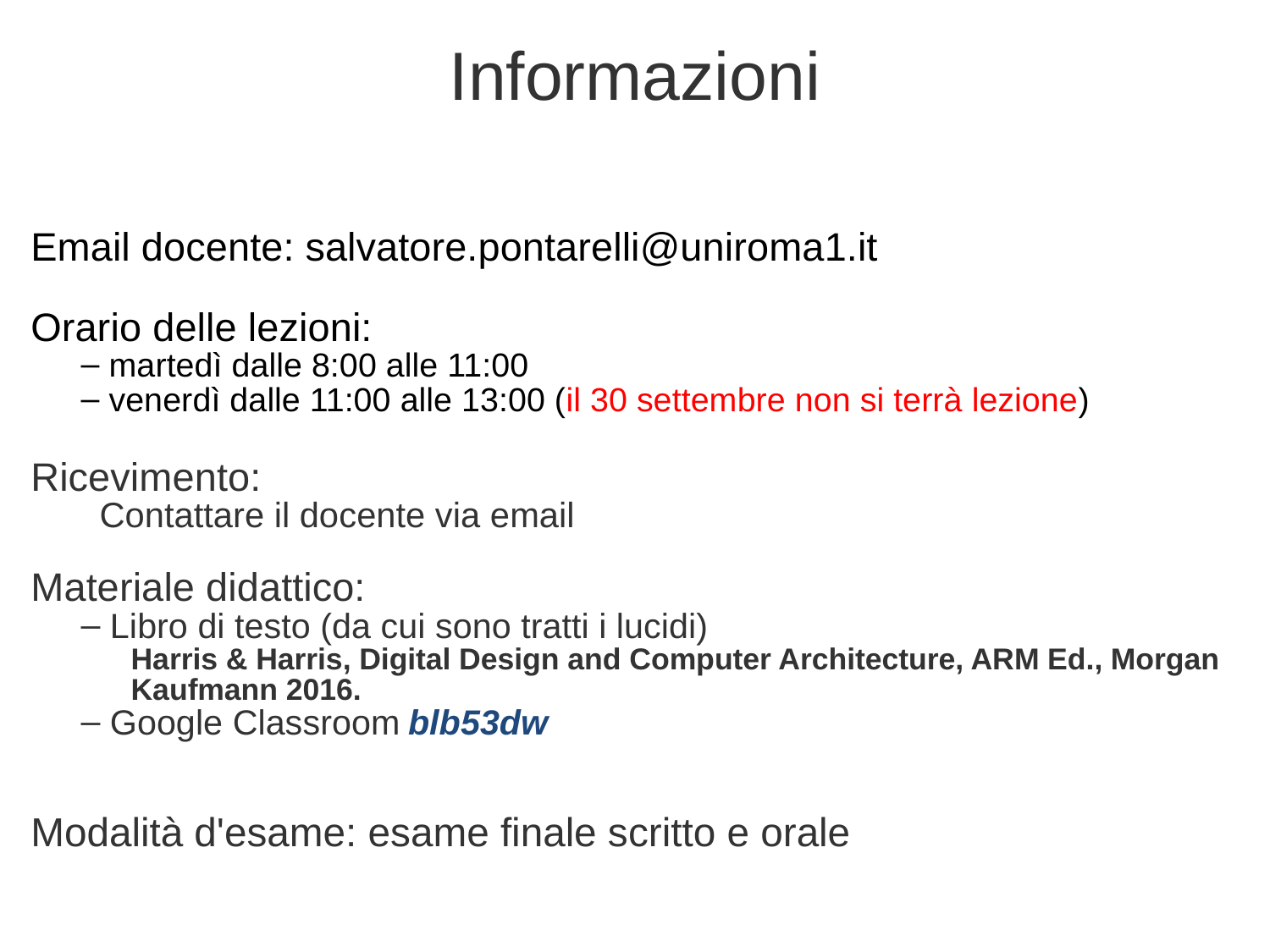

# Informazioni
Email docente: salvatore.pontarelli@uniroma1.it

Orario delle lezioni:
 martedì dalle 8:00 alle 11:00
 venerdì dalle 11:00 alle 13:00 (il 30 settembre non si terrà lezione)

Ricevimento:
  Contattare il docente via email

Materiale didattico:
 Libro di testo (da cui sono tratti i lucidi)
Harris & Harris, Digital Design and Computer Architecture, ARM Ed., Morgan Kaufmann 2016.
 Google Classroom blb53dw

Modalità d'esame: esame finale scritto e orale